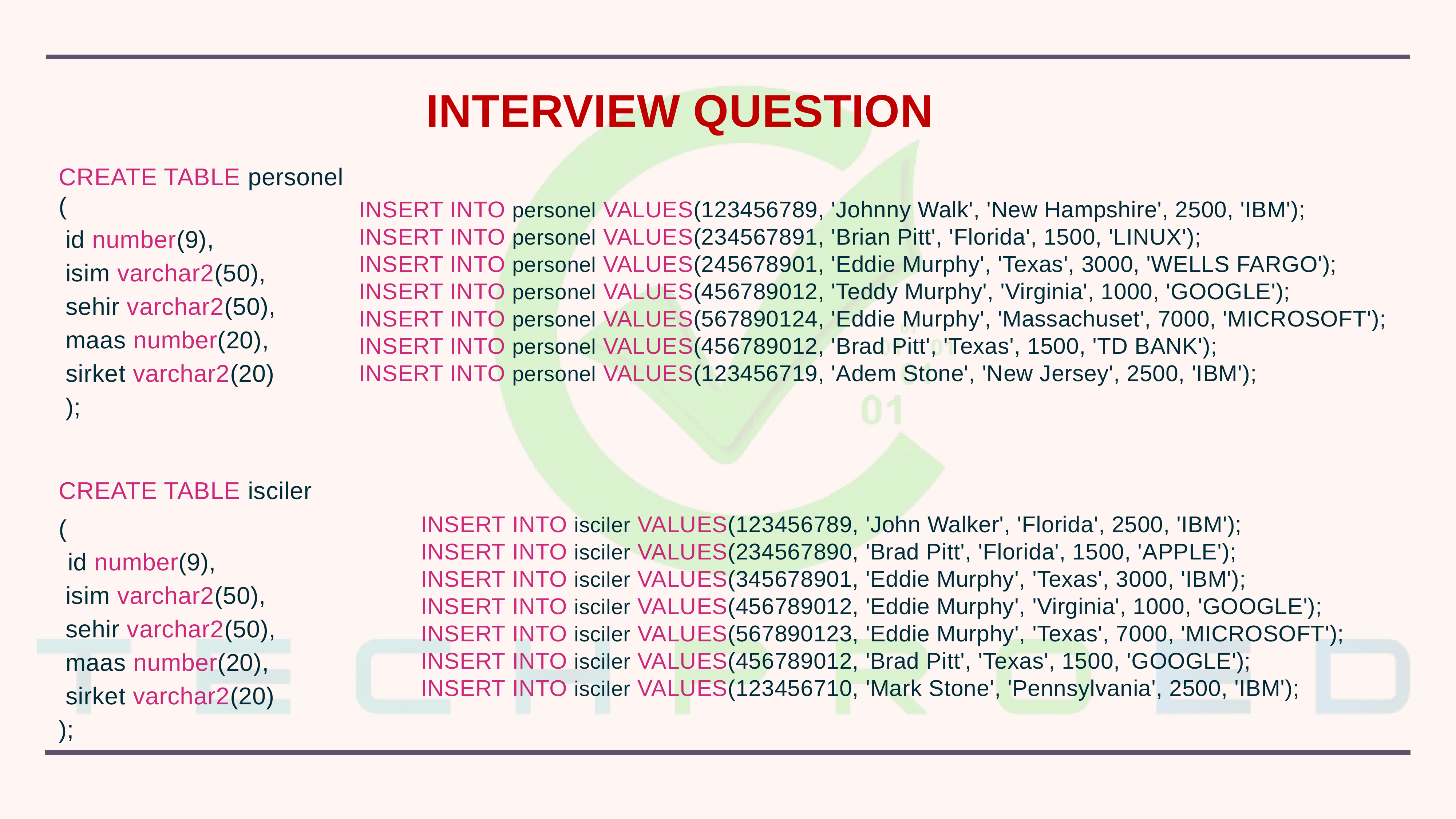

INTERVIEW QUESTION
CREATE TABLE personel
(
id number(9),
isim varchar2(50),
sehir varchar2(50),
maas number(20),
sirket varchar2(20)
);
INSERT INTO personel VALUES(123456789, 'Johnny Walk', 'New Hampshire', 2500, 'IBM');
INSERT INTO personel VALUES(234567891, 'Brian Pitt', 'Florida', 1500, 'LINUX');
INSERT INTO personel VALUES(245678901, 'Eddie Murphy', 'Texas', 3000, 'WELLS FARGO');
INSERT INTO personel VALUES(456789012, 'Teddy Murphy', 'Virginia', 1000, 'GOOGLE');
INSERT INTO personel VALUES(567890124, 'Eddie Murphy', 'Massachuset', 7000, 'MICROSOFT');
INSERT INTO personel VALUES(456789012, 'Brad Pitt', 'Texas', 1500, 'TD BANK');
INSERT INTO personel VALUES(123456719, 'Adem Stone', 'New Jersey', 2500, 'IBM');
CREATE TABLE isciler
(
id number(9),
isim varchar2(50),
sehir varchar2(50),
maas number(20),
sirket varchar2(20)
);
INSERT INTO isciler VALUES(123456789, 'John Walker', 'Florida', 2500, 'IBM');
INSERT INTO isciler VALUES(234567890, 'Brad Pitt', 'Florida', 1500, 'APPLE');
INSERT INTO isciler VALUES(345678901, 'Eddie Murphy', 'Texas', 3000, 'IBM');
INSERT INTO isciler VALUES(456789012, 'Eddie Murphy', 'Virginia', 1000, 'GOOGLE');
INSERT INTO isciler VALUES(567890123, 'Eddie Murphy', 'Texas', 7000, 'MICROSOFT');
INSERT INTO isciler VALUES(456789012, 'Brad Pitt', 'Texas', 1500, 'GOOGLE');
INSERT INTO isciler VALUES(123456710, 'Mark Stone', 'Pennsylvania', 2500, 'IBM');